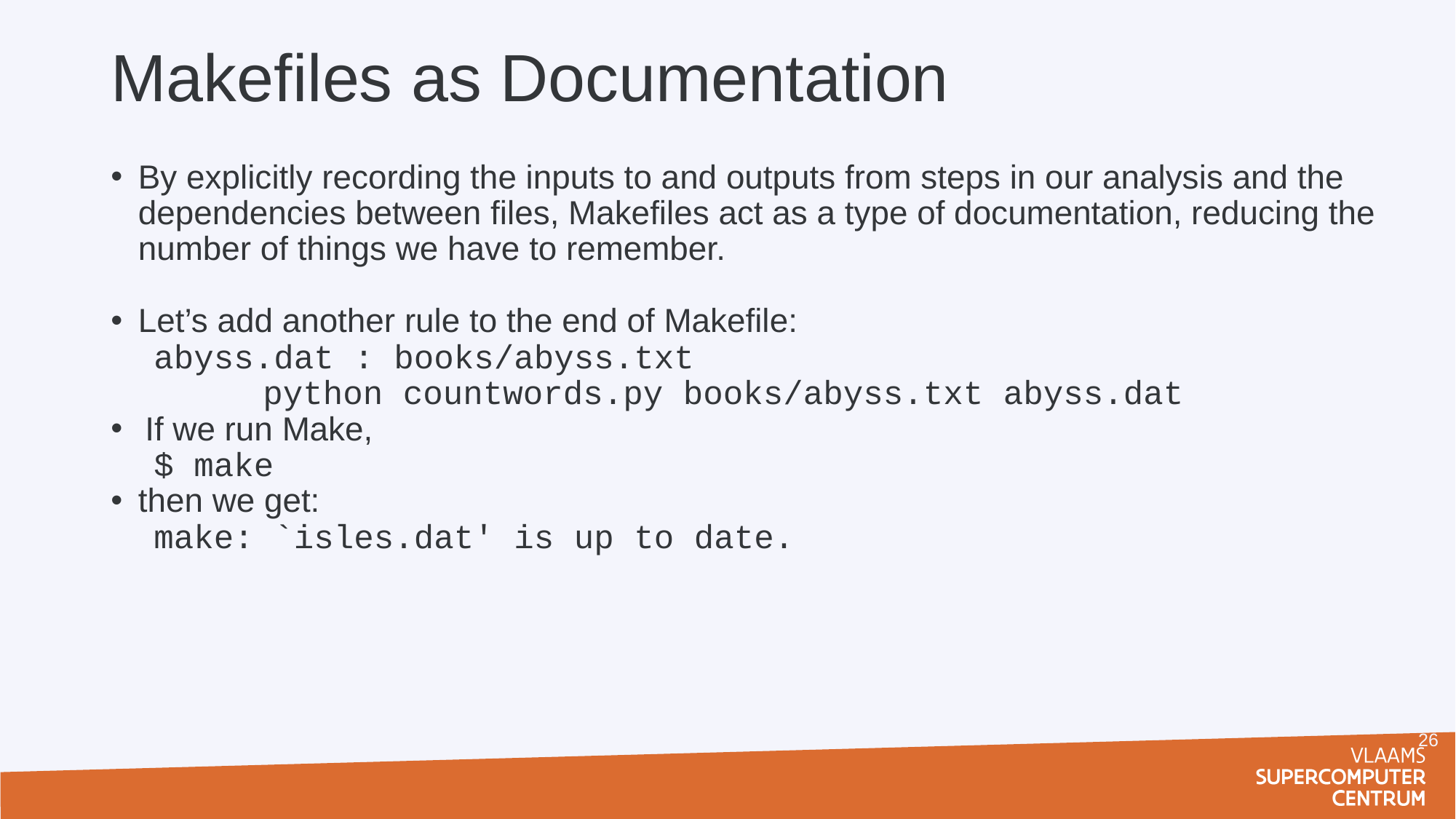

# Makefiles as Documentation
By explicitly recording the inputs to and outputs from steps in our analysis and the dependencies between files, Makefiles act as a type of documentation, reducing the number of things we have to remember.

Let’s add another rule to the end of Makefile:
abyss.dat : books/abyss.txt
	python countwords.py books/abyss.txt abyss.dat
If we run Make,
$ make
then we get:
make: `isles.dat' is up to date.

26